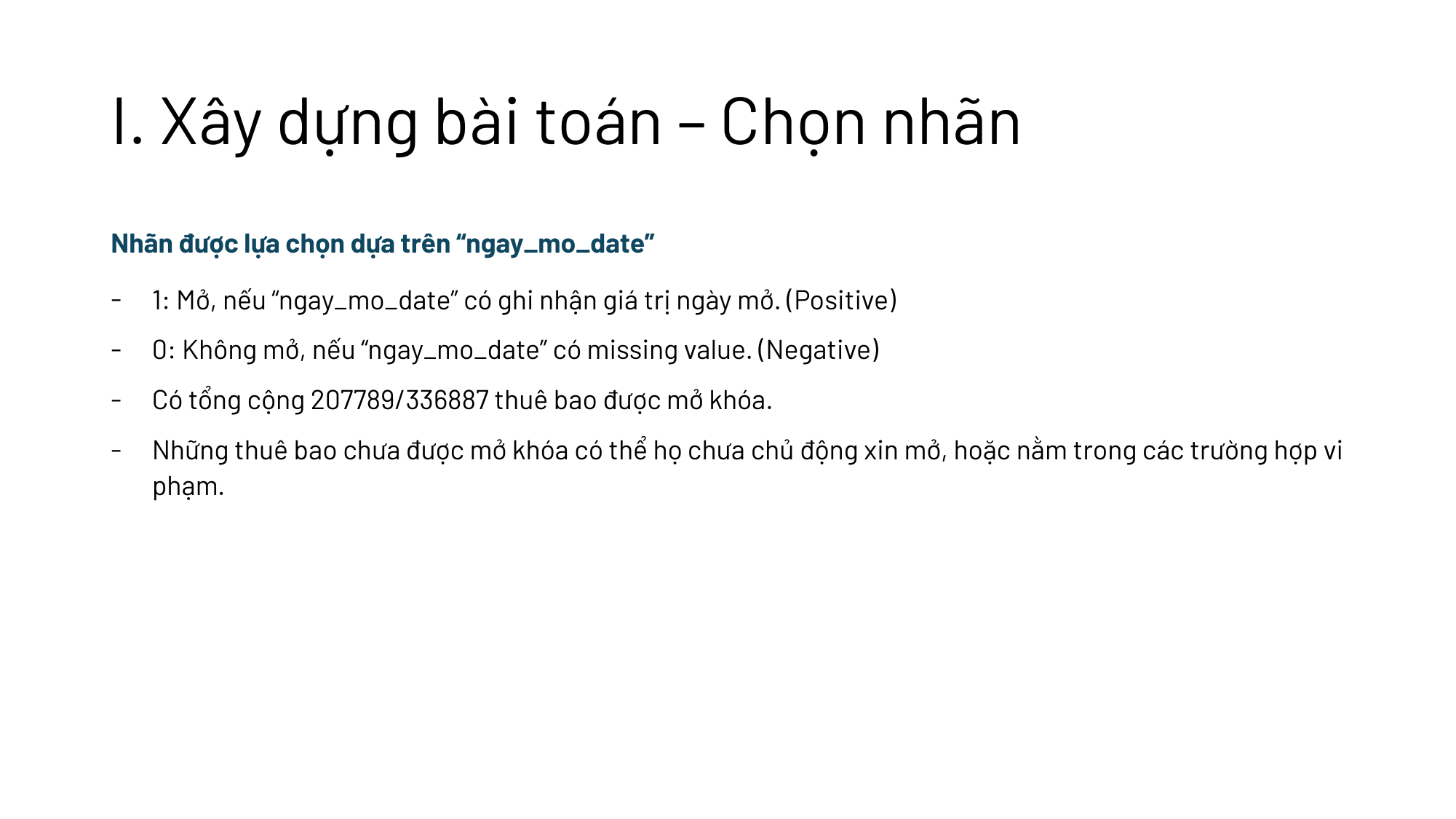

# I. Xây dựng bài toán – Chọn nhãn
Nhãn được lựa chọn dựa trên “ngay_mo_date”
1: Mở, nếu “ngay_mo_date” có ghi nhận giá trị ngày mở. (Positive)
0: Không mở, nếu “ngay_mo_date” có missing value. (Negative)
Có tổng cộng 207789/336887 thuê bao được mở khóa.
Những thuê bao chưa được mở khóa có thể họ chưa chủ động xin mở, hoặc nằm trong các trường hợp vi phạm.